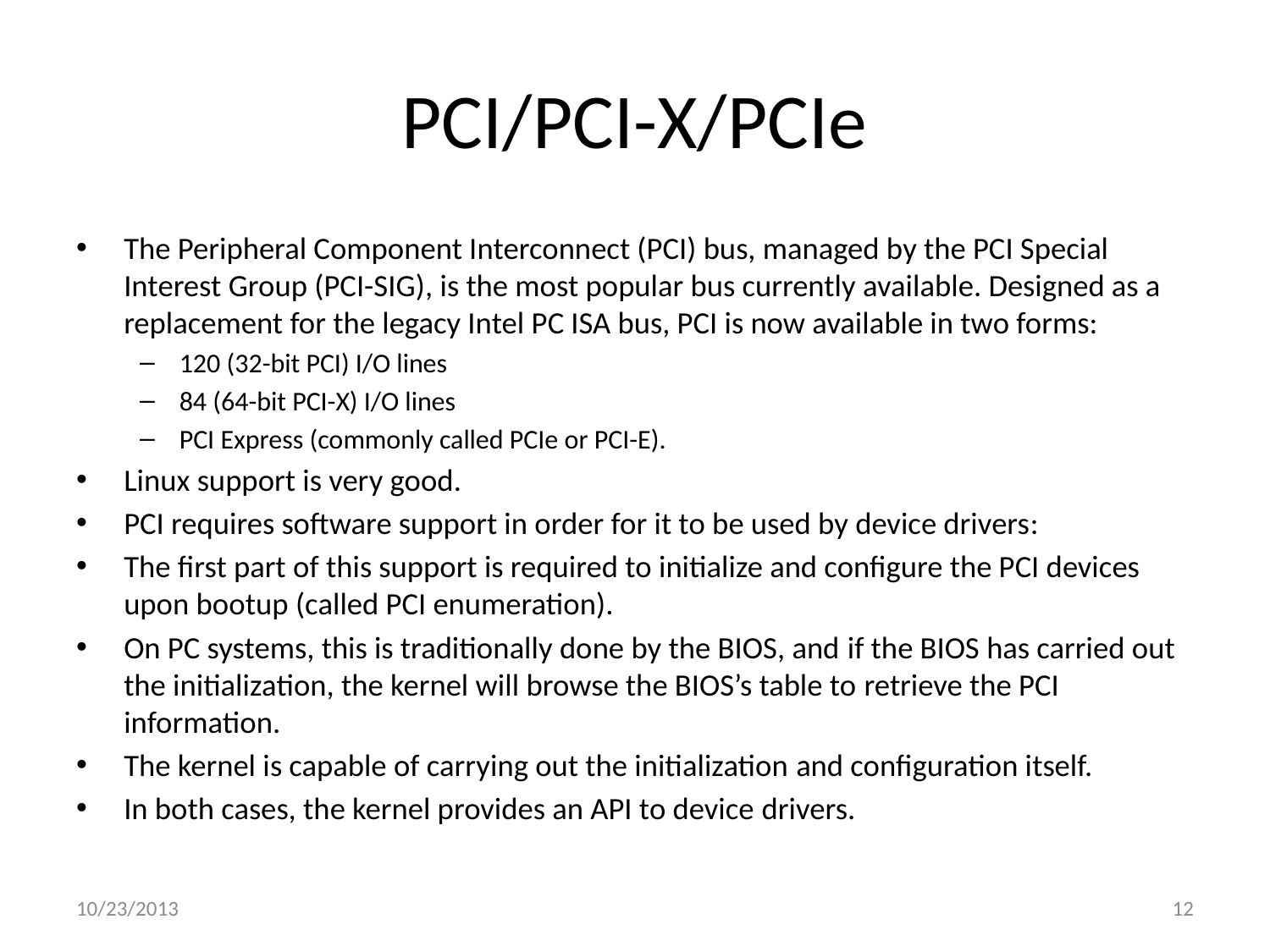

# PCI/PCI-X/PCIe
The Peripheral Component Interconnect (PCI) bus, managed by the PCI Special Interest Group (PCI-SIG), is the most popular bus currently available. Designed as a replacement for the legacy Intel PC ISA bus, PCI is now available in two forms:
120 (32-bit PCI) I/O lines
84 (64-bit PCI-X) I/O lines
PCI Express (commonly called PCIe or PCI-E).
Linux support is very good.
PCI requires software support in order for it to be used by device drivers:
The first part of this support is required to initialize and configure the PCI devices upon bootup (called PCI enumeration).
On PC systems, this is traditionally done by the BIOS, and if the BIOS has carried out the initialization, the kernel will browse the BIOS’s table to retrieve the PCI information.
The kernel is capable of carrying out the initialization and configuration itself.
In both cases, the kernel provides an API to device drivers.

10/23/2013
12